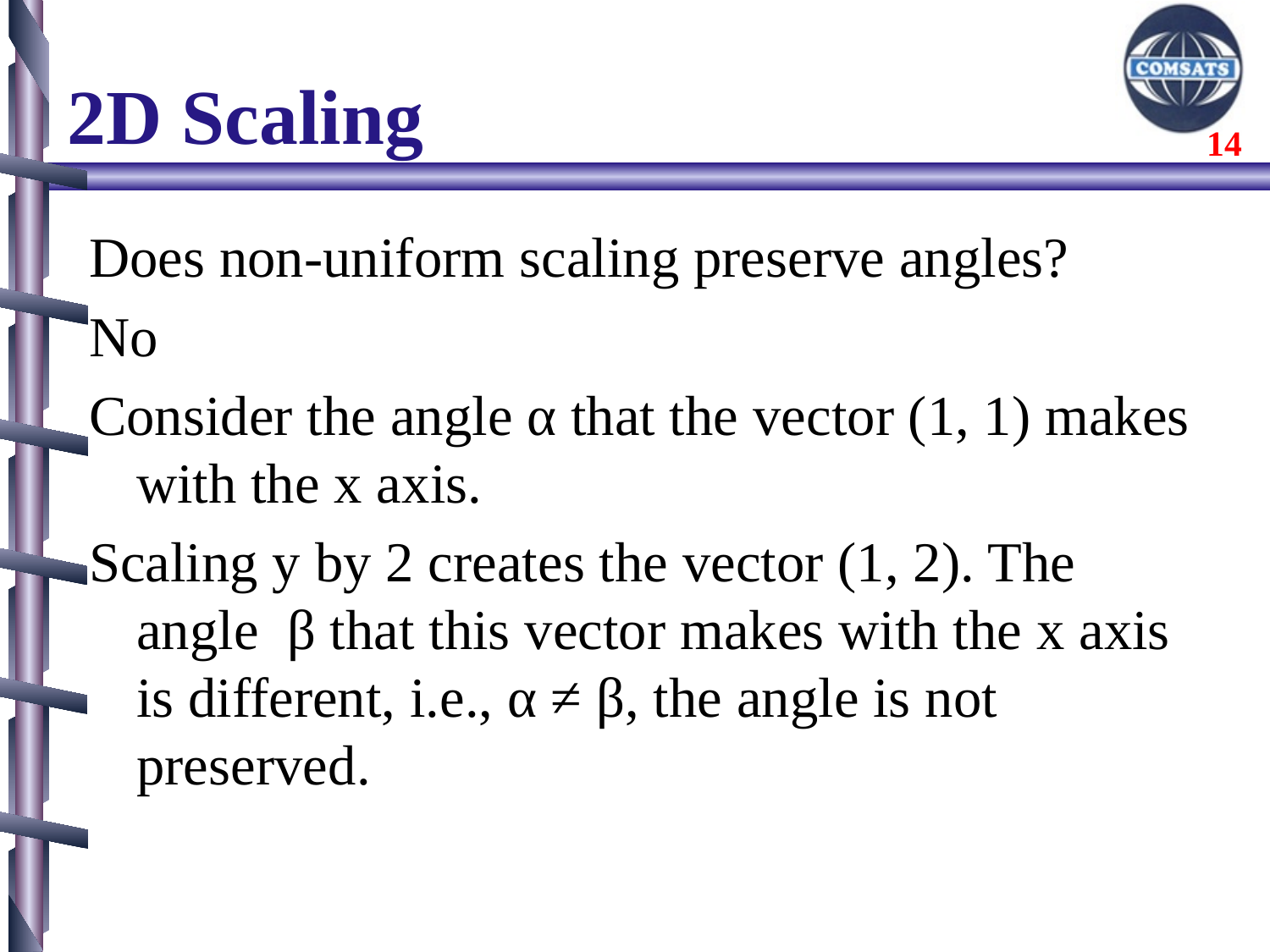

# 2D Scaling
Does non-uniform scaling preserve angles?
No
Consider the angle α that the vector (1, 1) makes with the x axis.
Scaling y by 2 creates the vector (1, 2). The angle  β that this vector makes with the x axis is different, i.e., α ≠ β, the angle is not preserved.